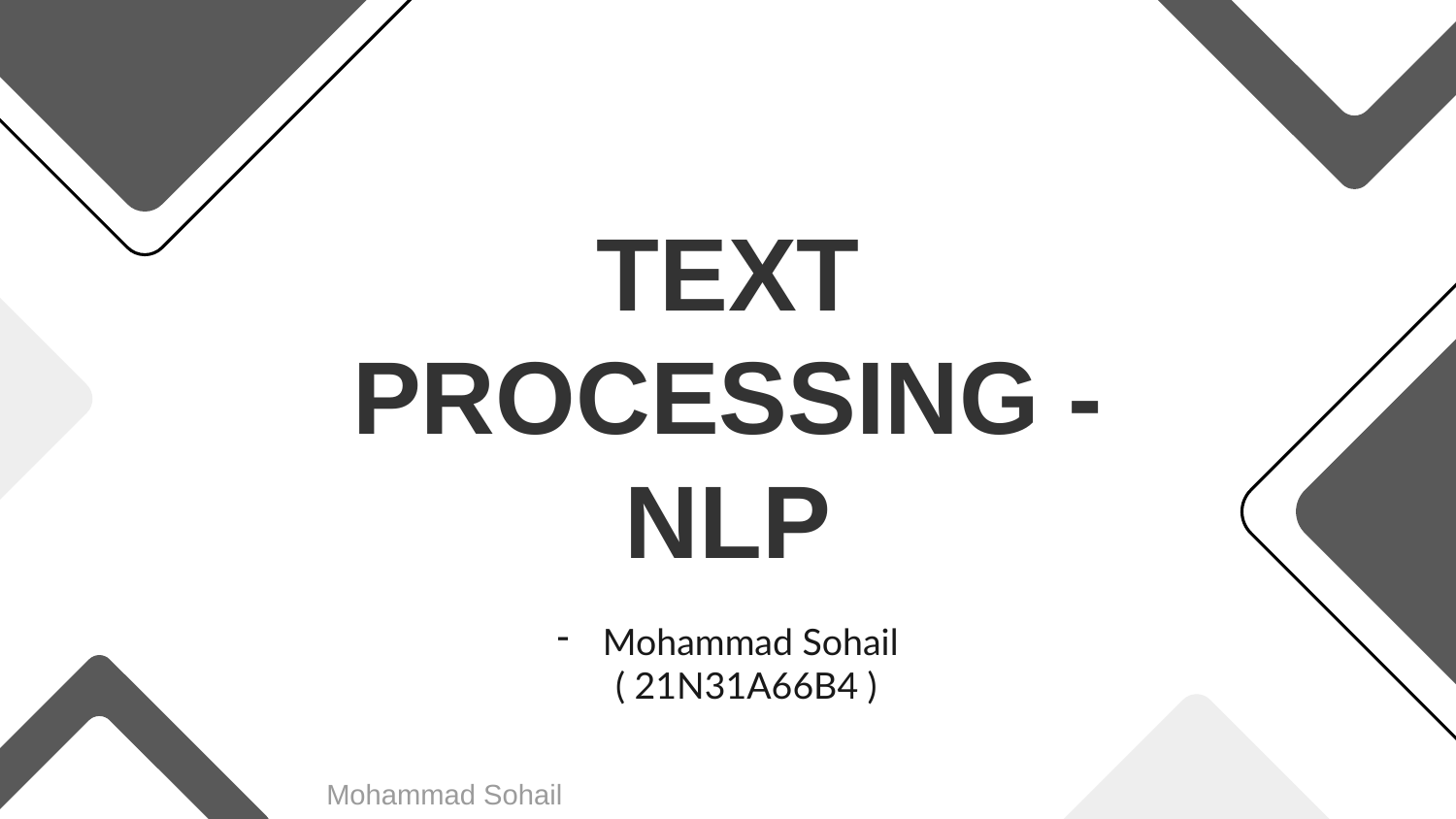

# TEXT PROCESSING -NLP
Mohammad Sohail
    ( 21N31A66B4 )
Mohammad Sohail